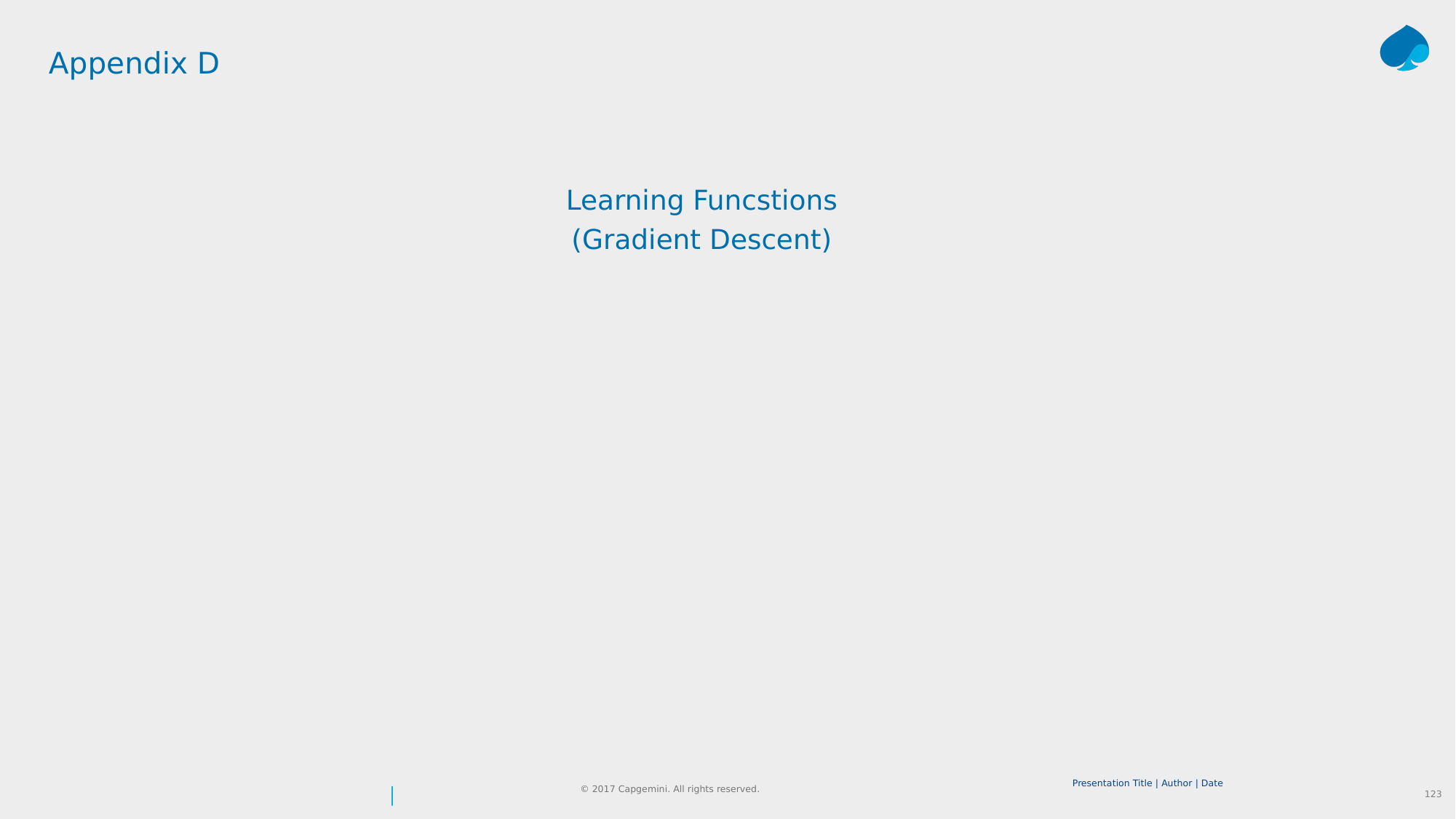

# Appendix D
Learning Funcstions
(Gradient Descent)